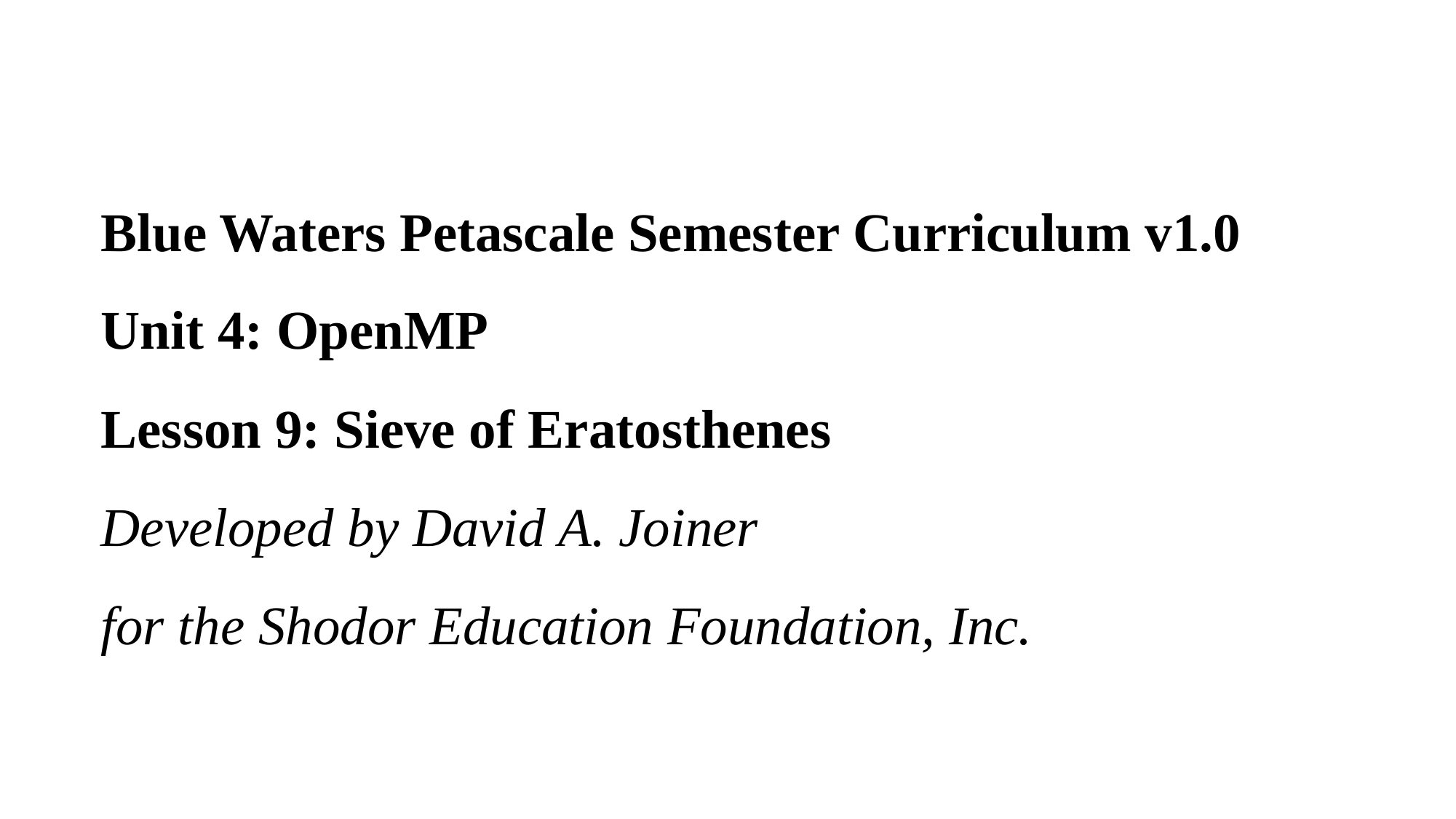

# Blue Waters Petascale Semester Curriculum v1.0 Unit 4: OpenMP Lesson 9: Sieve of Eratosthenes Developed by David A. Joiner for the Shodor Education Foundation, Inc.